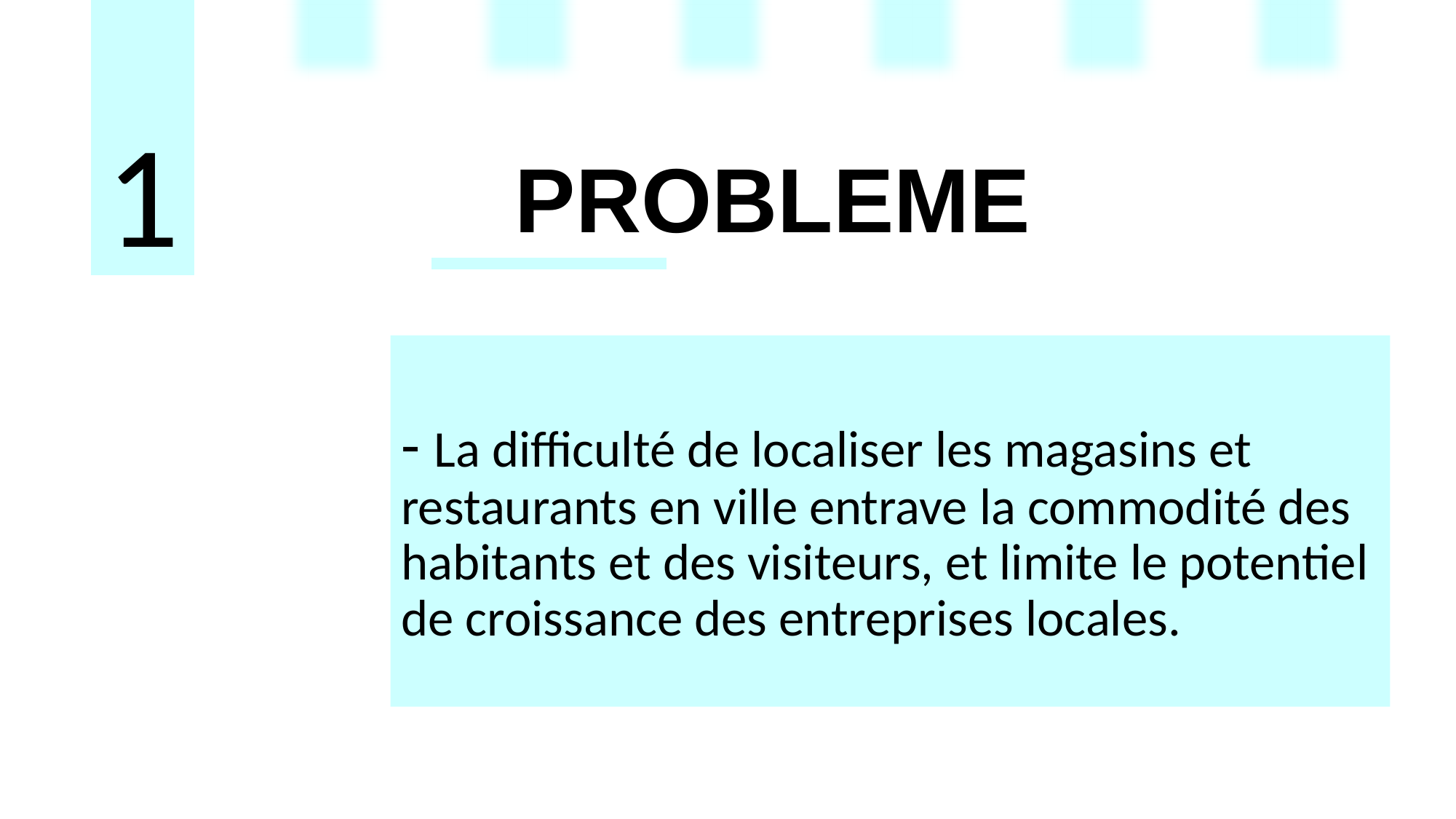

1

PROBLEME

- La difficulté de localiser les magasins et restaurants en ville entrave la commodité des habitants et des visiteurs, et limite le potentiel de croissance des entreprises locales.